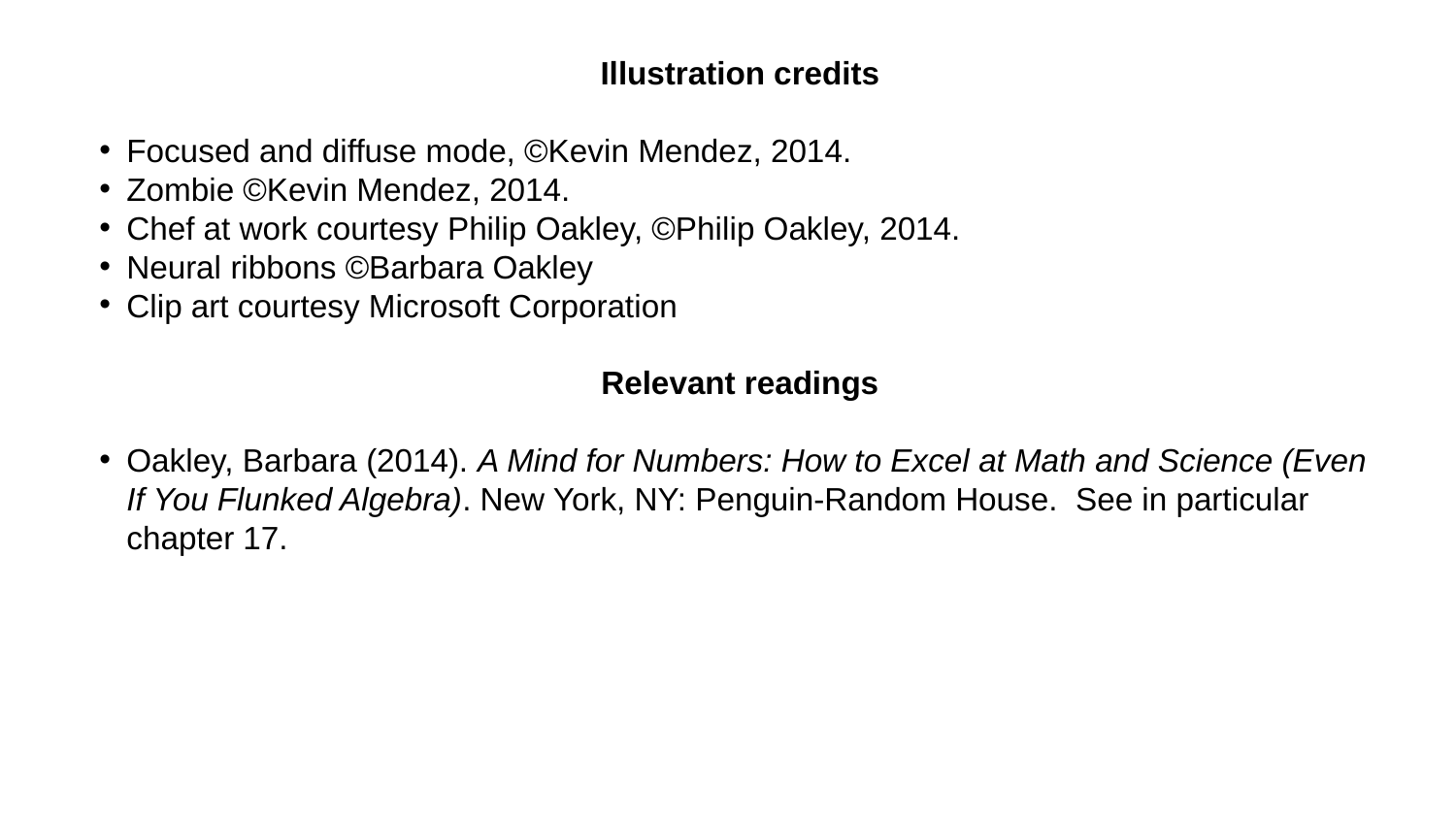

Illustration credits

Focused and diffuse mode, ©Kevin Mendez, 2014.
Zombie ©Kevin Mendez, 2014.
Chef at work courtesy Philip Oakley, ©Philip Oakley, 2014.
Neural ribbons ©Barbara Oakley
Clip art courtesy Microsoft Corporation

Relevant readings

Oakley, Barbara (2014). A Mind for Numbers: How to Excel at Math and Science (Even If You Flunked Algebra). New York, NY: Penguin-Random House.  See in particular chapter 17.